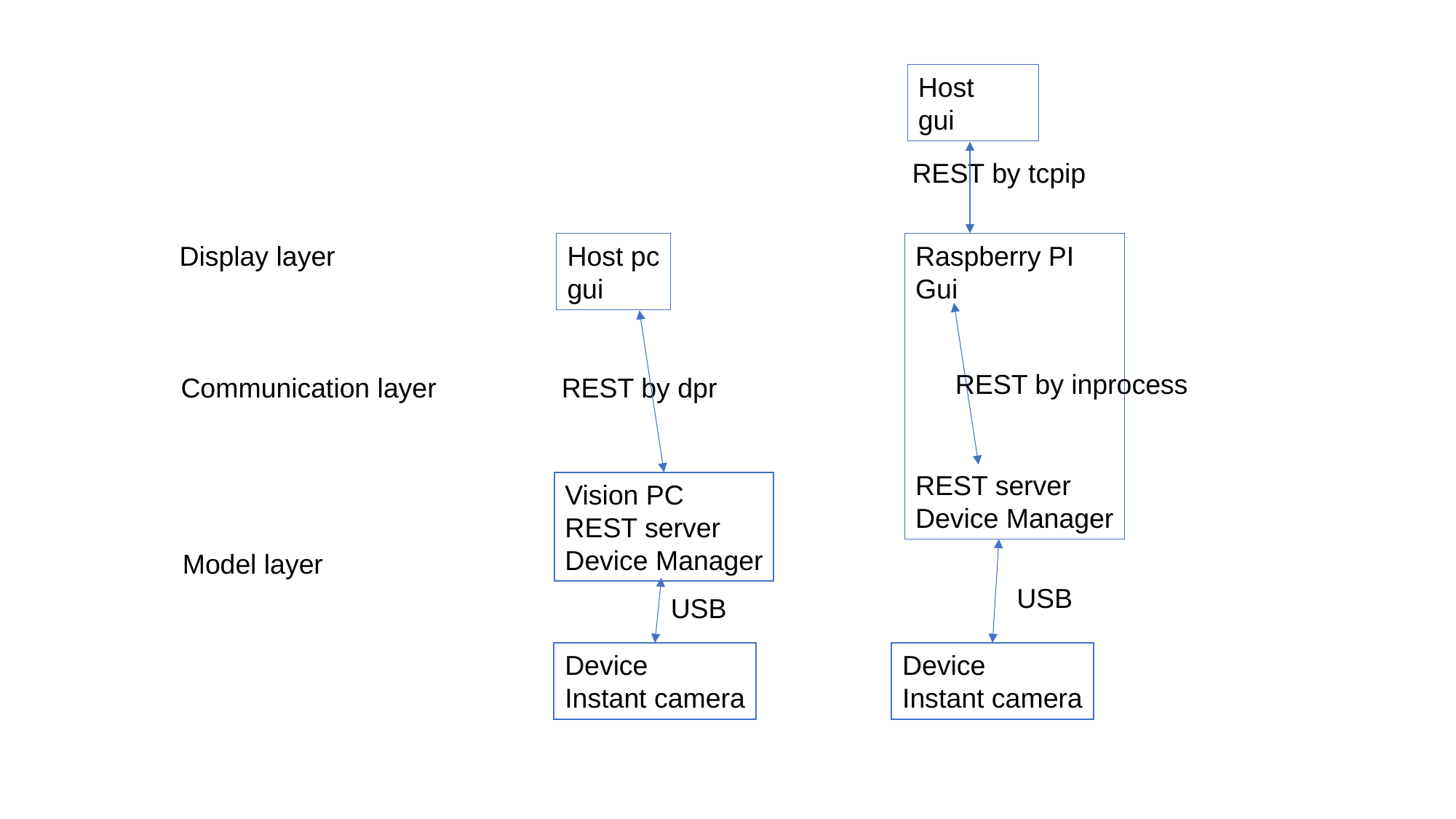

Host
gui
REST by tcpip
Raspberry PI
Gui

REST server
Device Manager
Host pc
gui
Display layer
REST by inprocess
Communication layer
REST by dpr
Vision PC
REST server
Device Manager
Model layer
USB
USB
Device
Instant camera
Device
Instant camera